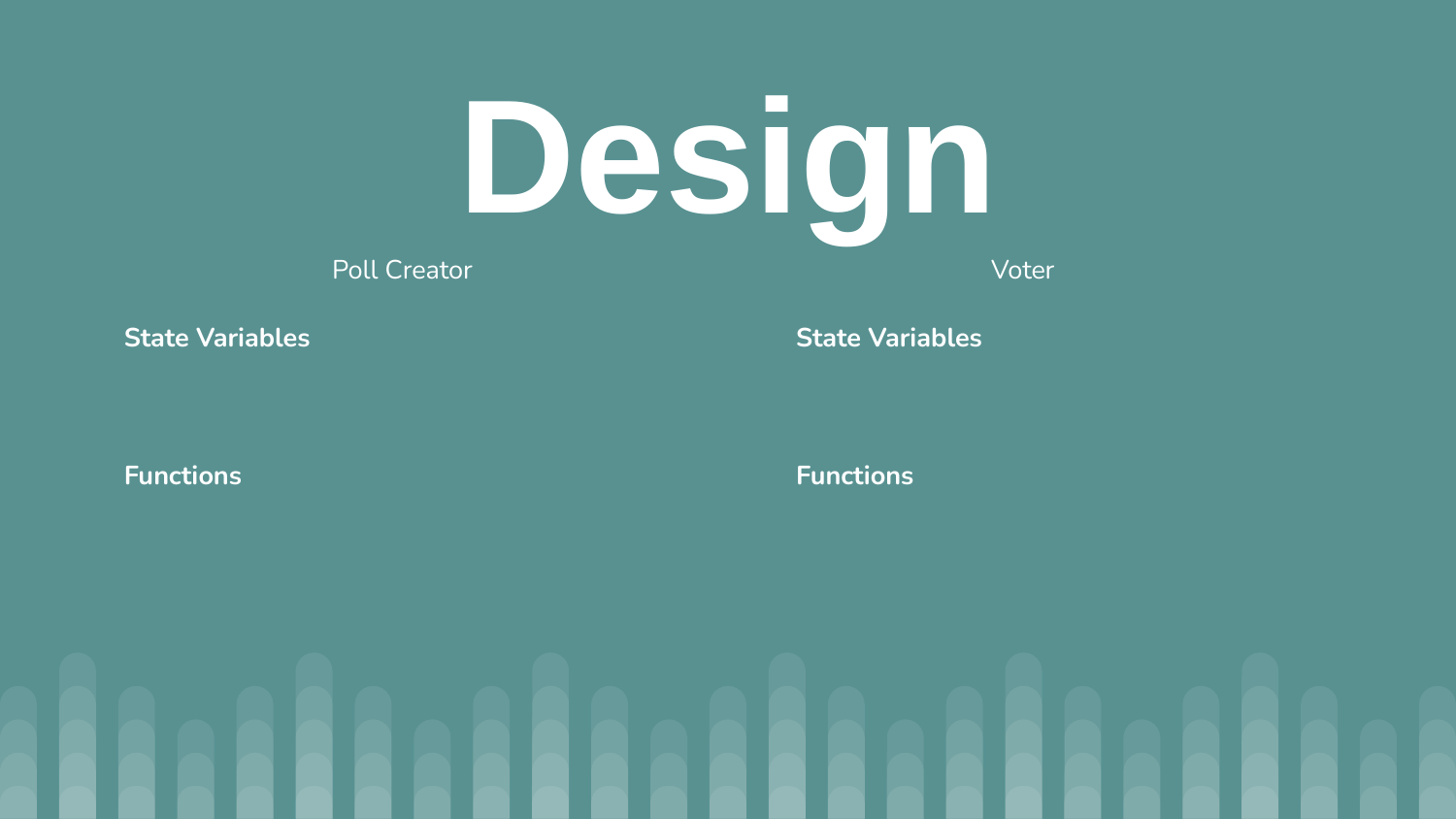

# Design
Poll Creator
State Variables

Functions
Voter
State Variables

Functions